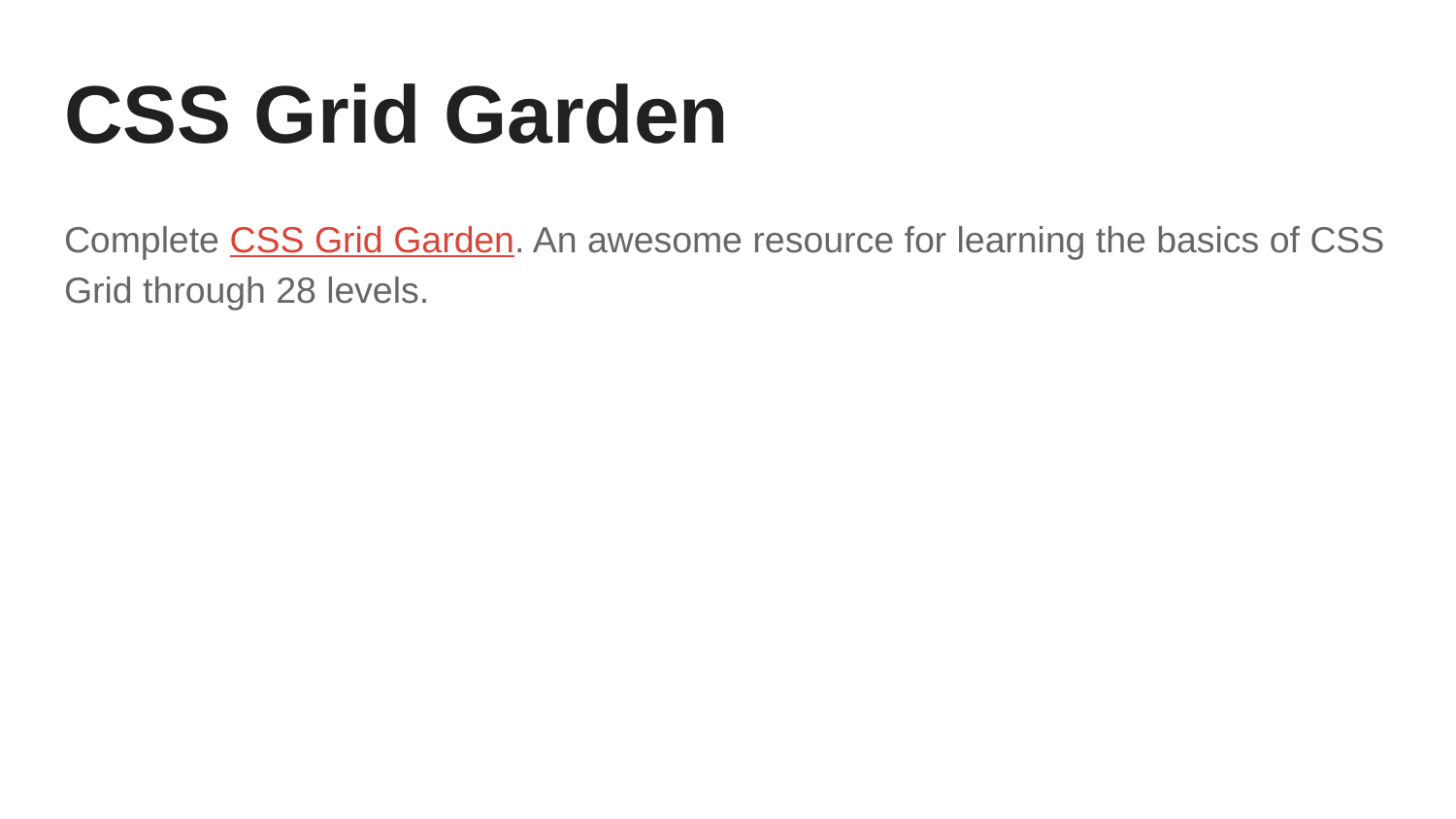

# CSS Grid Garden
Complete CSS Grid Garden. An awesome resource for learning the basics of CSS Grid through 28 levels.